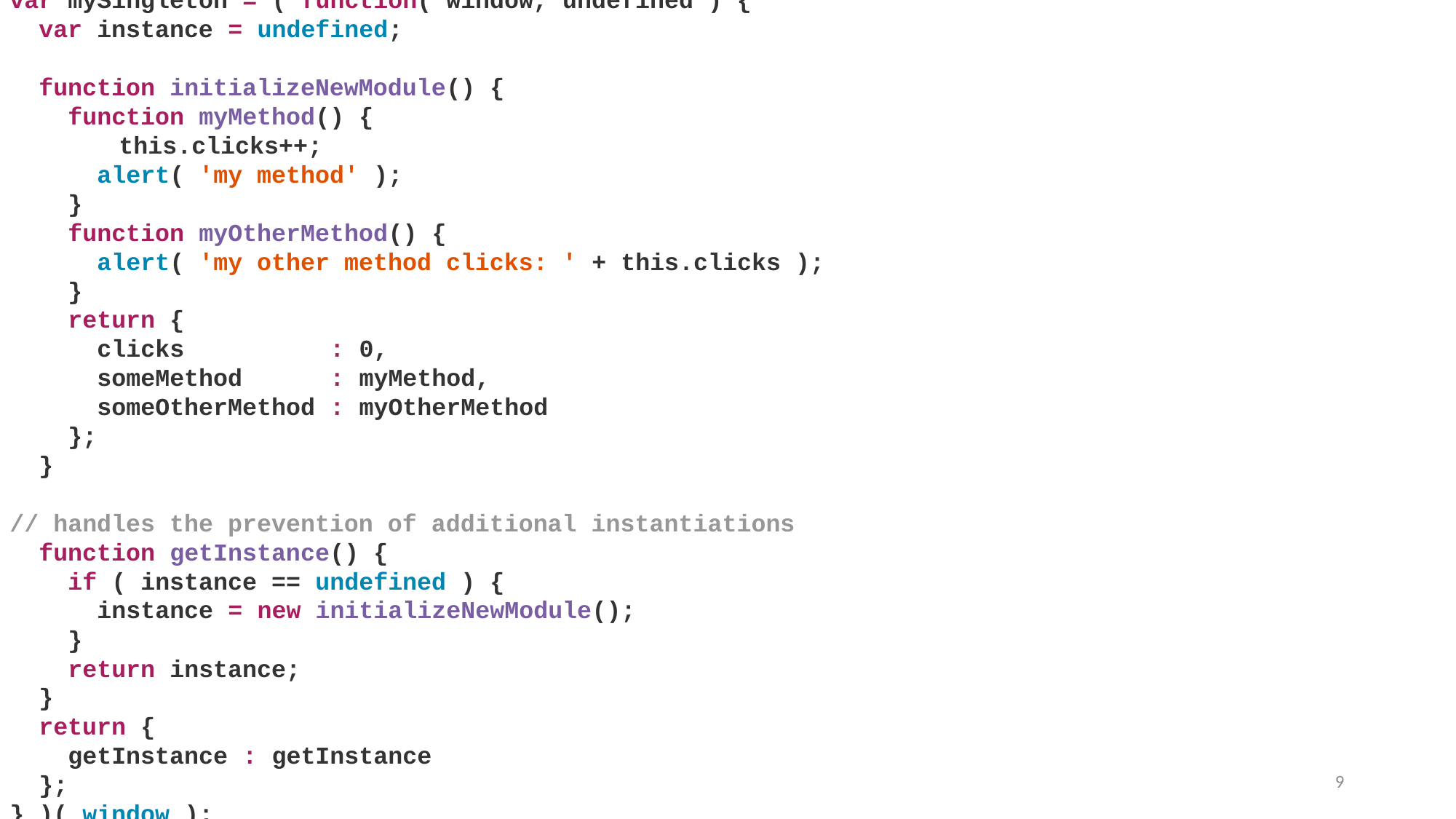

var mySingleton = ( function( window, undefined ) {
  var instance = undefined;

  function initializeNewModule() {
    function myMethod() {
	this.clicks++;
      alert( 'my method' );
    }
    function myOtherMethod() {
      alert( 'my other method clicks: ' + this.clicks );
    }
    return {
      clicks          : 0,
      someMethod      : myMethod,
      someOtherMethod : myOtherMethod
    };
  }

// handles the prevention of additional instantiations
  function getInstance() {
    if ( instance == undefined ) {
      instance = new initializeNewModule();
    }
    return instance;
  }
  return {
    getInstance : getInstance
  };
} )( window );
Design patterns 1 Week 2
9